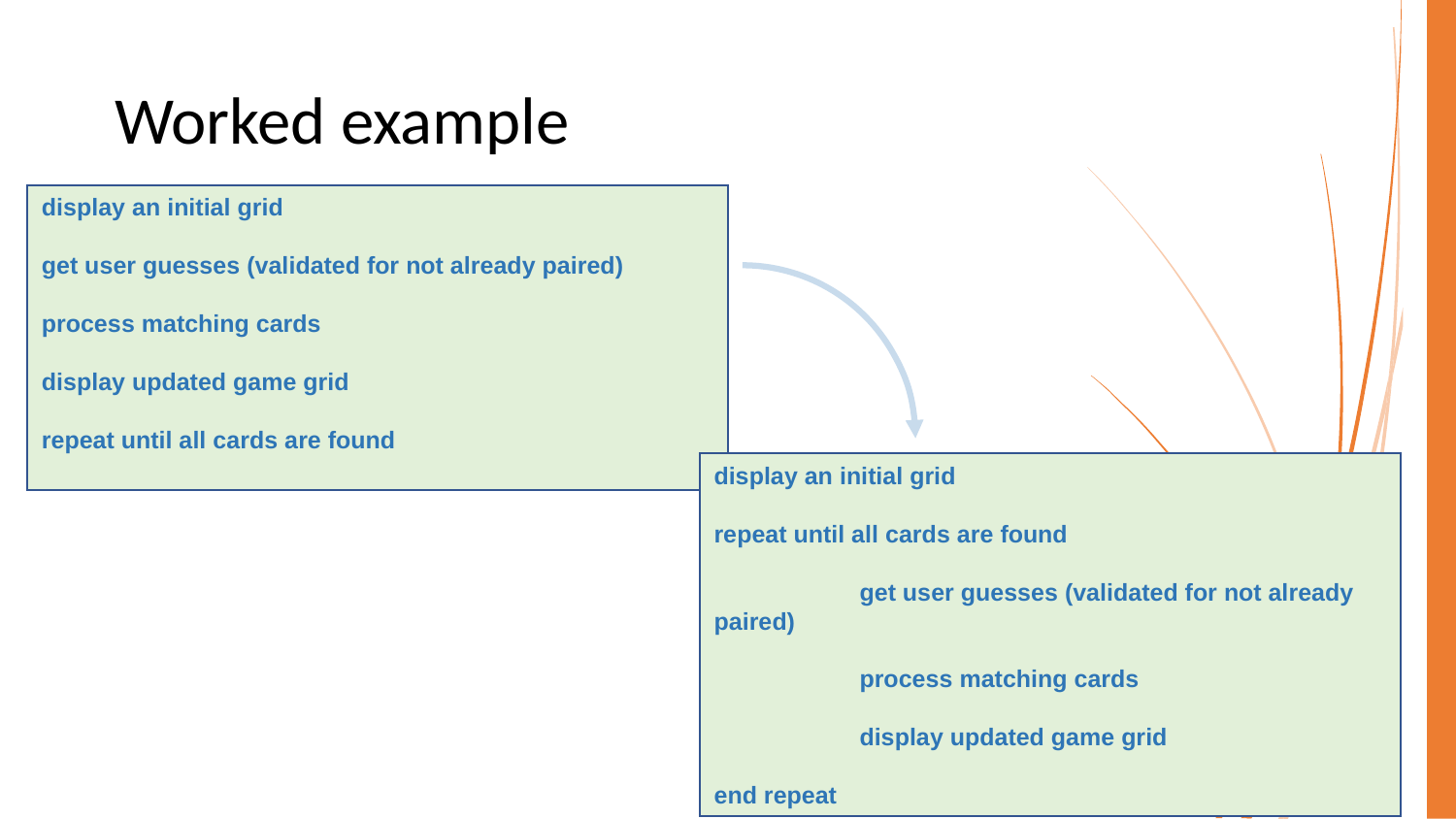

# Worked example
display an initial grid

get user guesses (validated for not already paired)

process matching cards

display updated game grid

repeat until all cards are found

display an initial grid

repeat until all cards are found

	get user guesses (validated for not already paired)

	process matching cards

	display updated game grid

end repeat